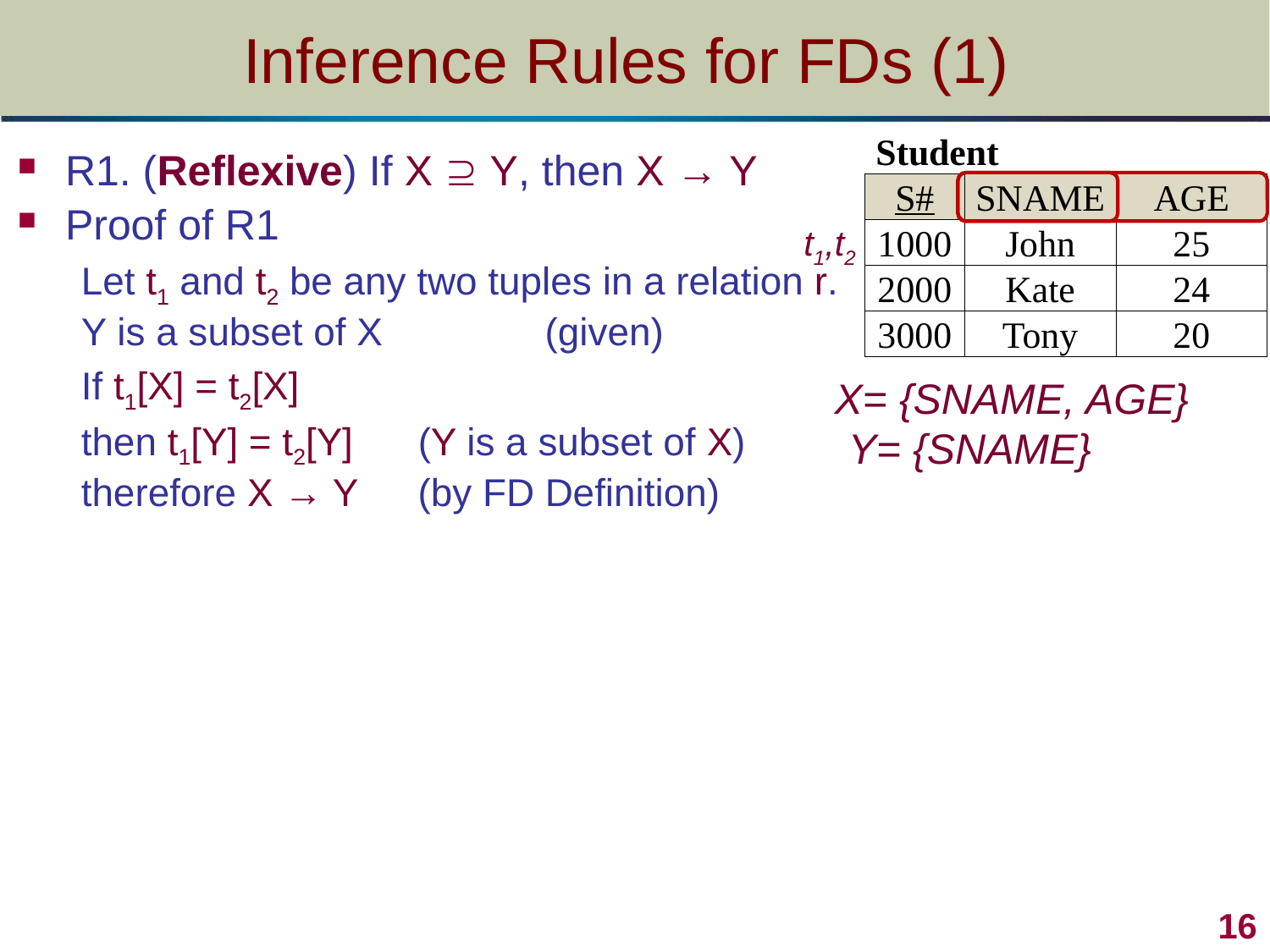

# Inference Rules for FDs (1)
| Student |  |  |
| --- | --- | --- |
| S# | SNAME | AGE |
| 1000 | John | 25 |
| 2000 | Kate | 24 |
| 3000 | Tony | 20 |
R1. (Reflexive) If X ⊇ Y, then X → Y
Proof of R1
Let t1 and t2 be any two tuples in a relation r.
Y is a subset of X	    (given)
If t1[X] = t2[X]
then t1[Y] = t2[Y] 	    (Y is a subset of X)
therefore X → Y	    (by FD Definition)

t1,t2
X= {SNAME, AGE}
Y= {SNAME}
16